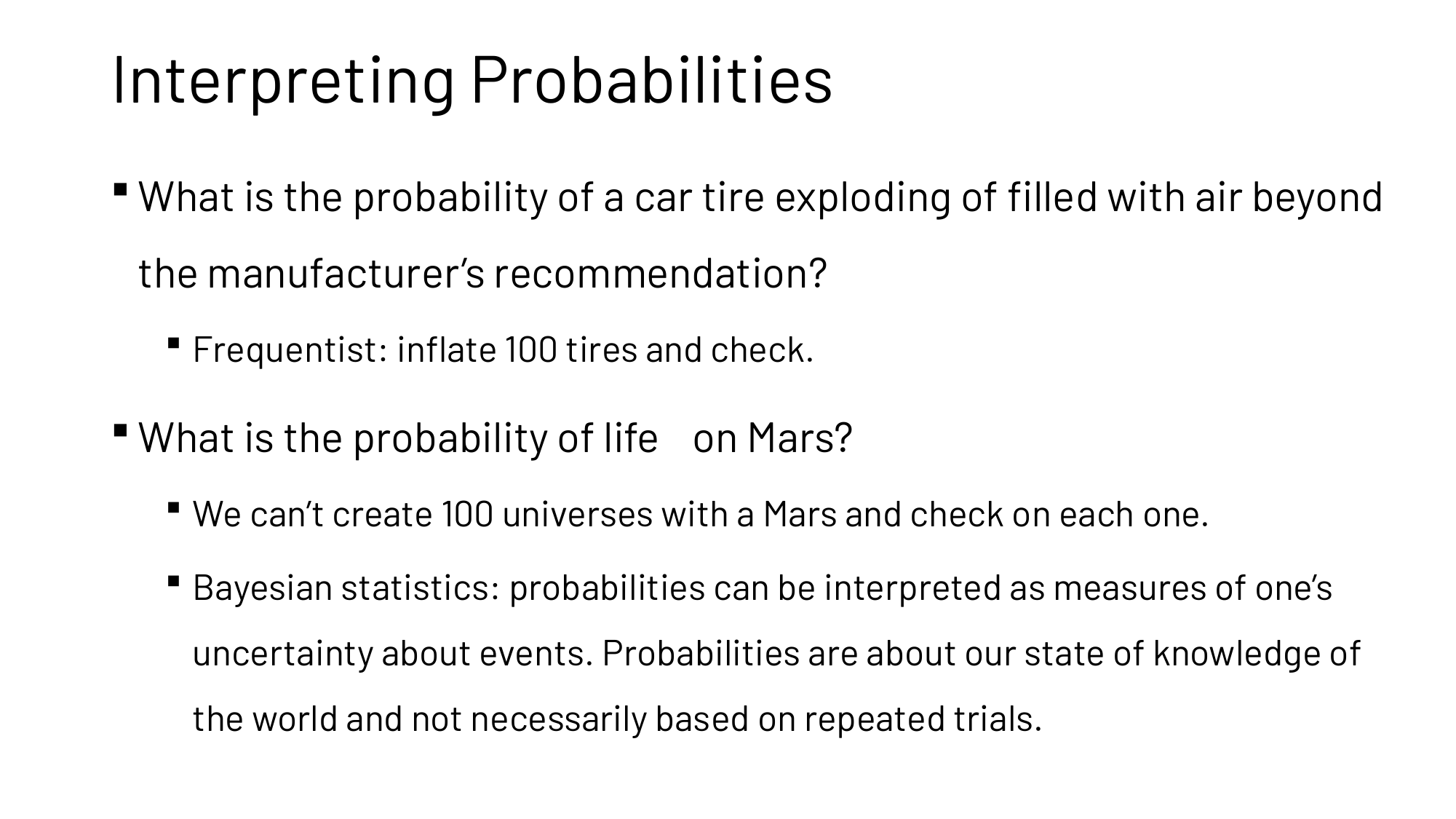

# Interpreting Probabilities
What is the probability of a car tire exploding of filled with air beyond the manufacturer’s recommendation?
Frequentist: inflate 100 tires and check.
What is the probability of life	 on Mars?
We can’t create 100 universes with a Mars and check on each one.
Bayesian statistics: probabilities can be interpreted as measures of one’s uncertainty about events. Probabilities are about our state of knowledge of the world and not necessarily based on repeated trials.